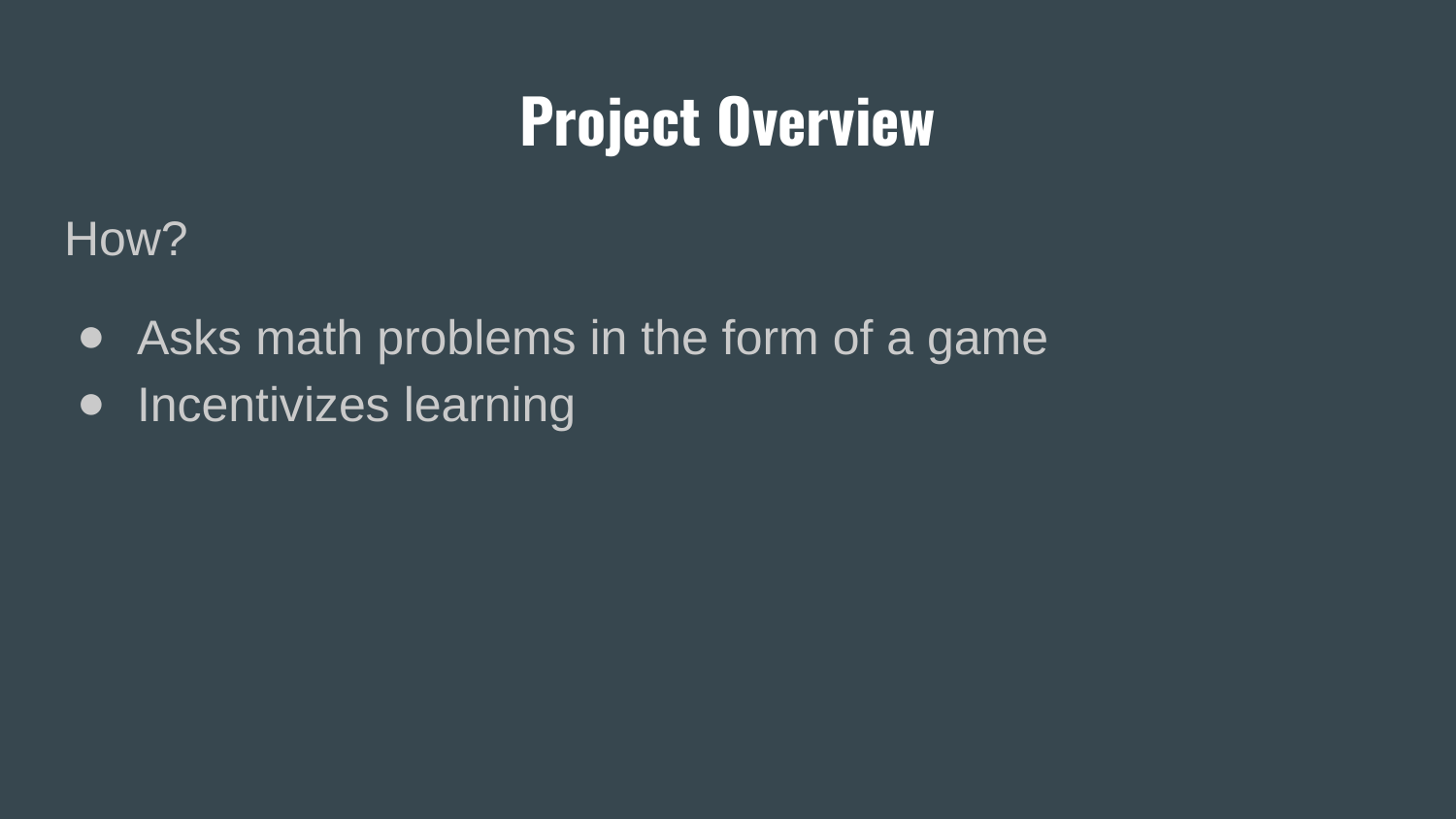

# Project Overview
How?
Asks math problems in the form of a game
Incentivizes learning